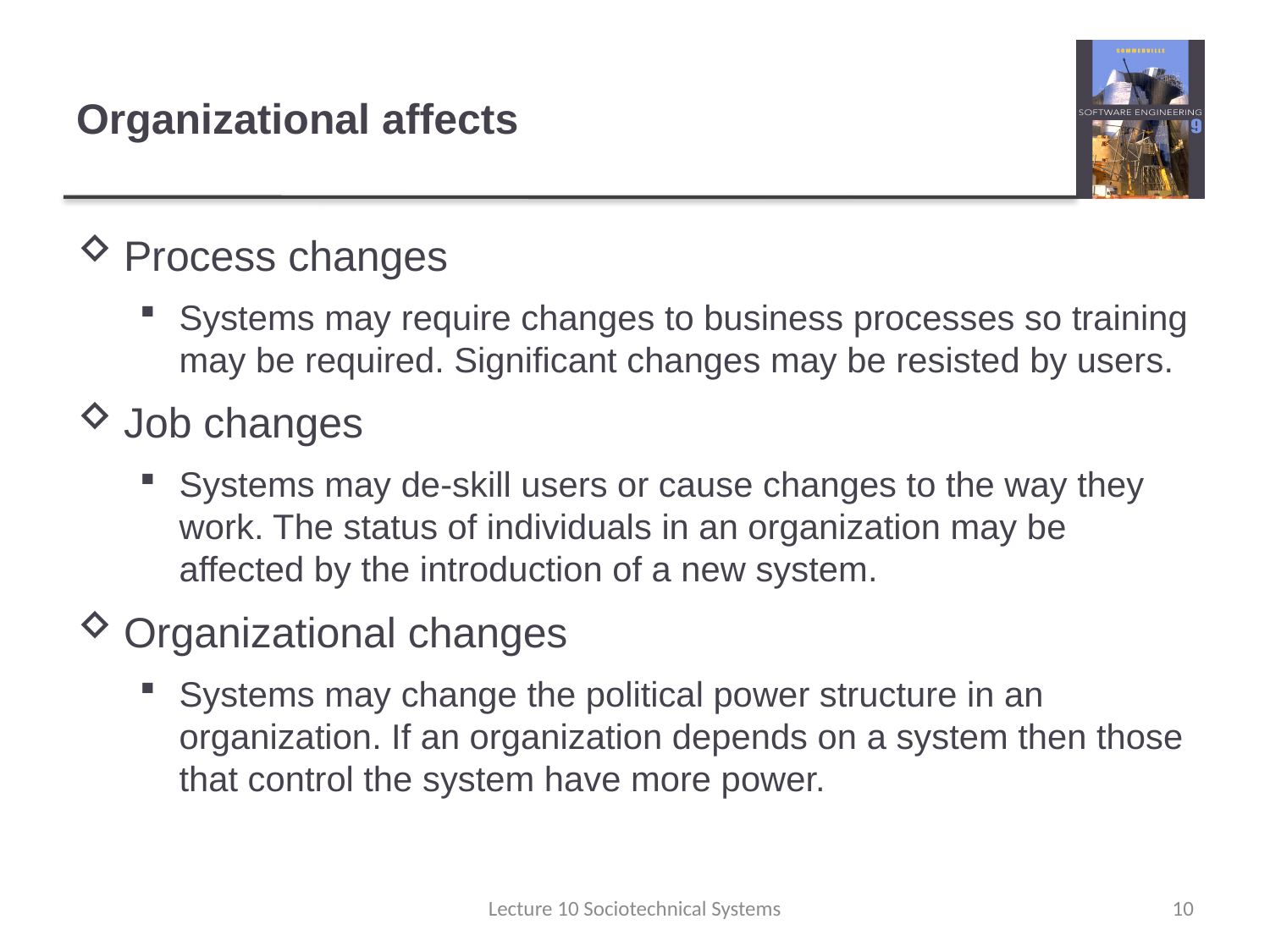

# Organizational affects
Process changes
Systems may require changes to business processes so training may be required. Significant changes may be resisted by users.
Job changes
Systems may de-skill users or cause changes to the way they work. The status of individuals in an organization may be affected by the introduction of a new system.
Organizational changes
Systems may change the political power structure in an organization. If an organization depends on a system then those that control the system have more power.
Lecture 10 Sociotechnical Systems
10